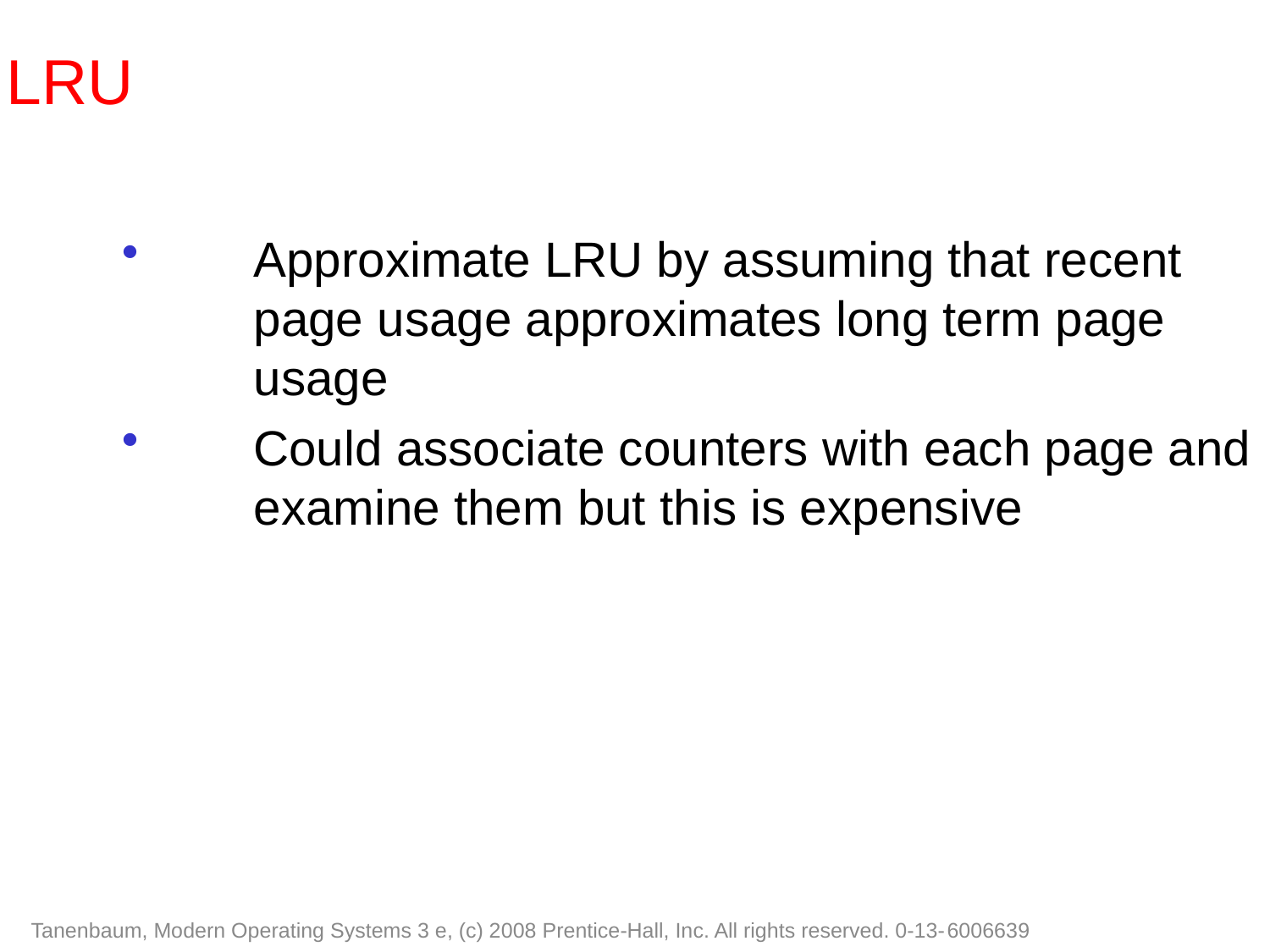

LRU
Approximate LRU by assuming that recent page usage approximates long term page usage
Could associate counters with each page and examine them but this is expensive
Tanenbaum, Modern Operating Systems 3 e, (c) 2008 Prentice-Hall, Inc. All rights reserved. 0-13-6006639